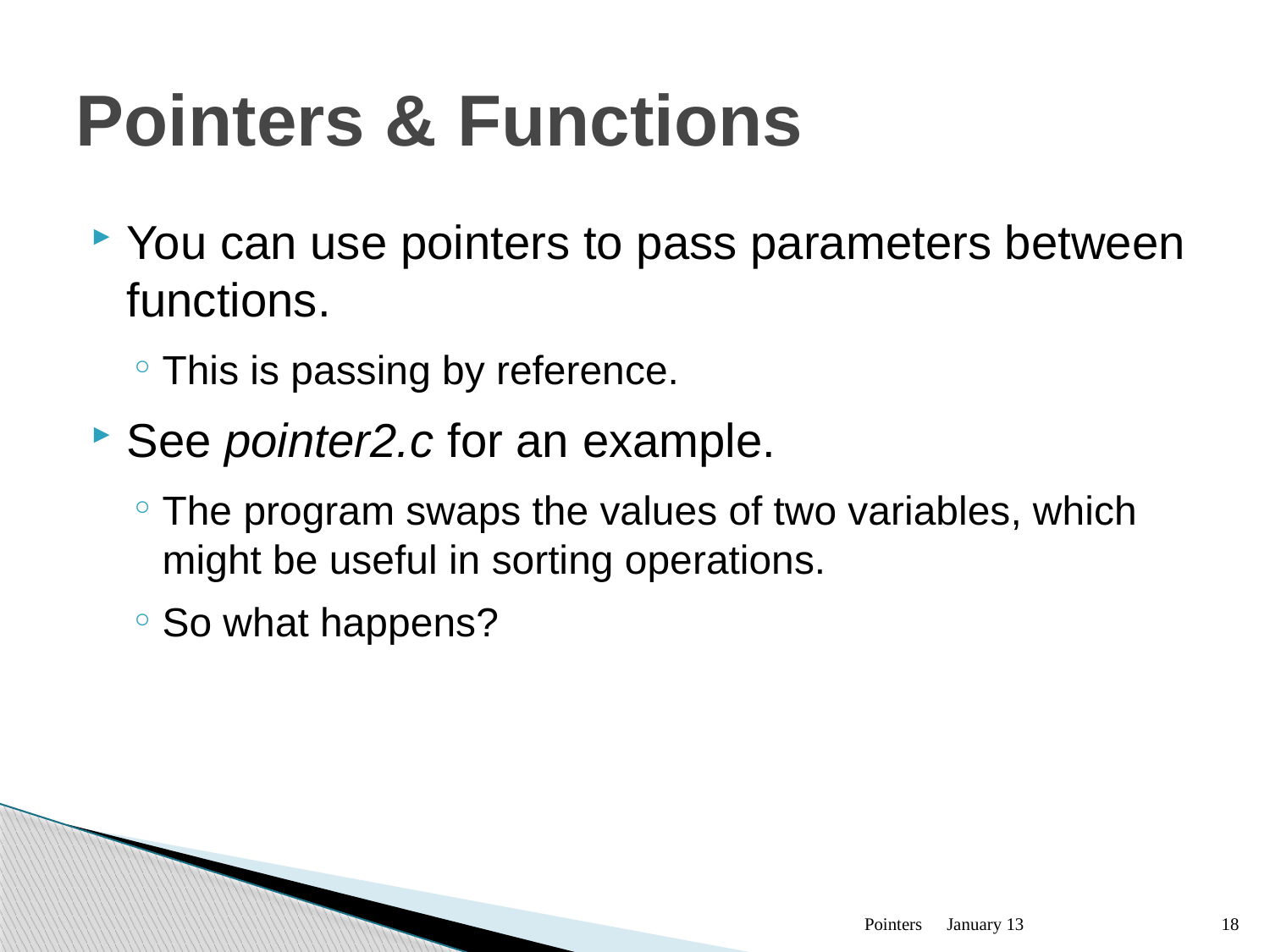

# Pointers & Functions
You can use pointers to pass parameters between functions.
This is passing by reference.
See pointer2.c for an example.
The program swaps the values of two variables, which might be useful in sorting operations.
So what happens?
Pointers
January 13
18